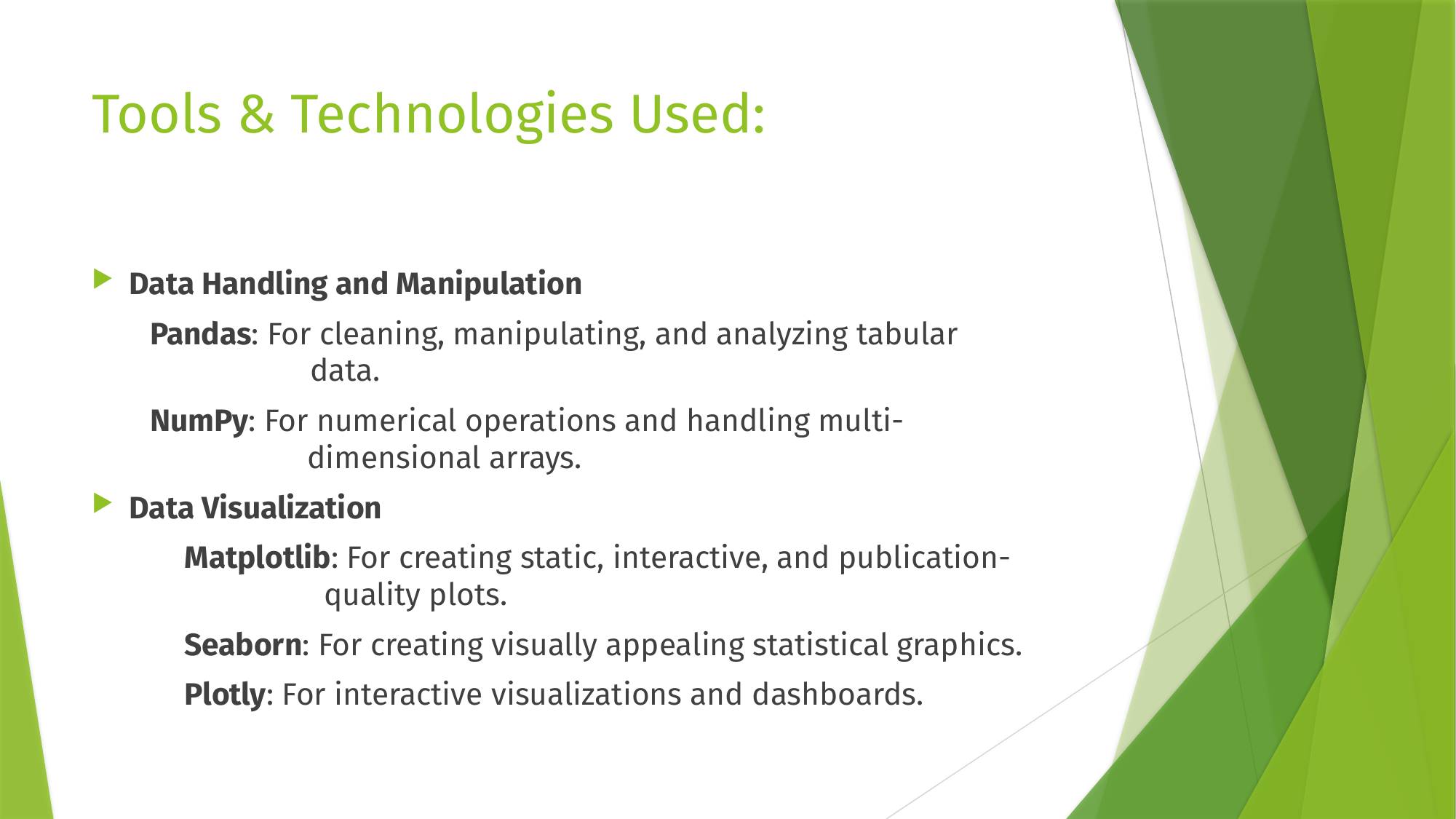

# Tools & Technologies Used:
Data Handling and Manipulation
        Pandas: For cleaning, manipulating, and analyzing tabular      			    data.
        NumPy: For numerical operations and handling multi-			               dimensional arrays.
Data Visualization
	Matplotlib: For creating static, interactive, and publication-		                 quality plots.
	Seaborn: For creating visually appealing statistical graphics.
	Plotly: For interactive visualizations and dashboards.